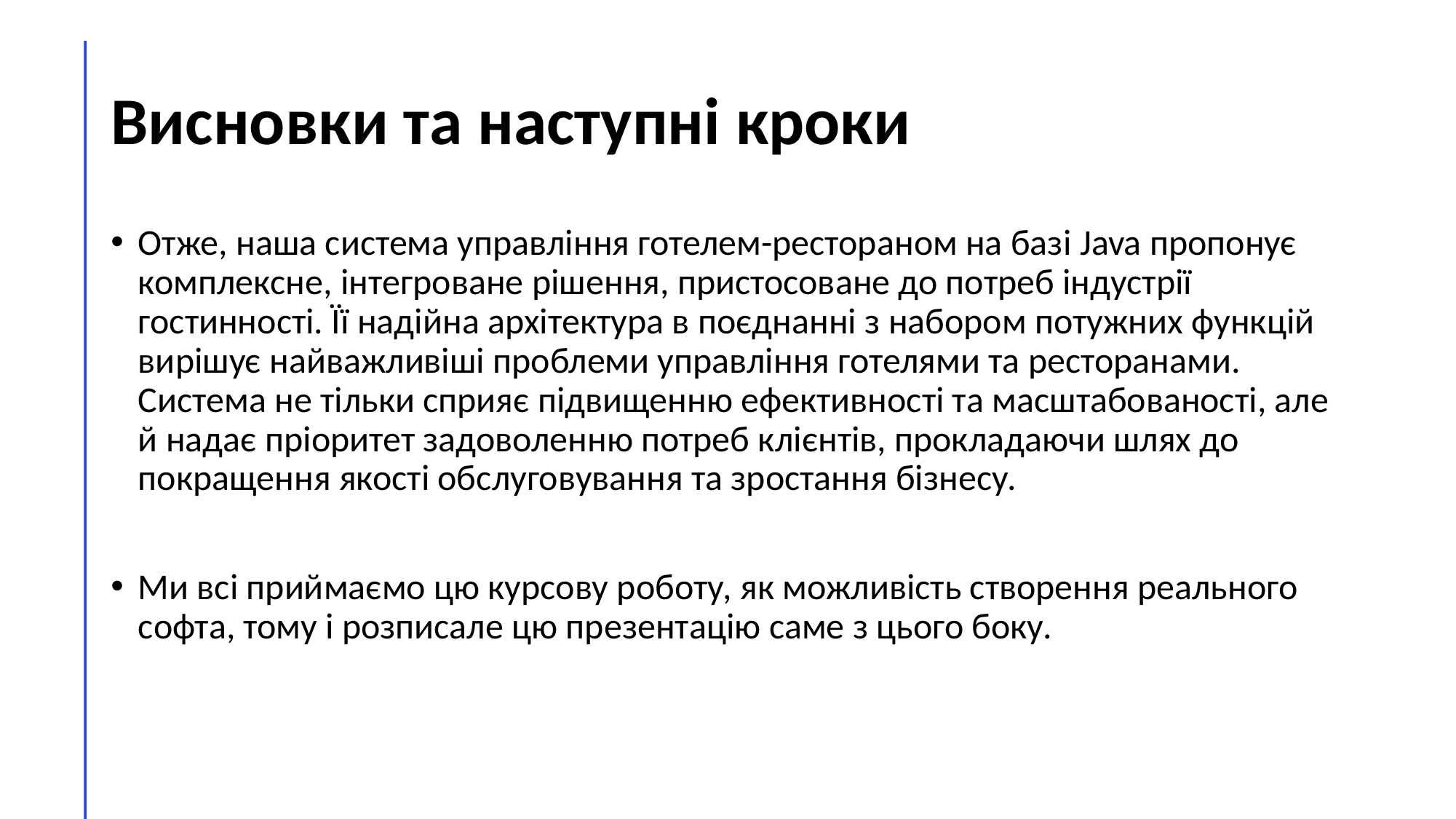

# Висновки та наступні кроки
Отже, наша система управління готелем-рестораном на базі Java пропонує комплексне, інтегроване рішення, пристосоване до потреб індустрії гостинності. Її надійна архітектура в поєднанні з набором потужних функцій вирішує найважливіші проблеми управління готелями та ресторанами. Система не тільки сприяє підвищенню ефективності та масштабованості, але й надає пріоритет задоволенню потреб клієнтів, прокладаючи шлях до покращення якості обслуговування та зростання бізнесу.

Ми всі приймаємо цю курсову роботу, як можливість створення реального софта, тому і розписале цю презентацію саме з цього боку.